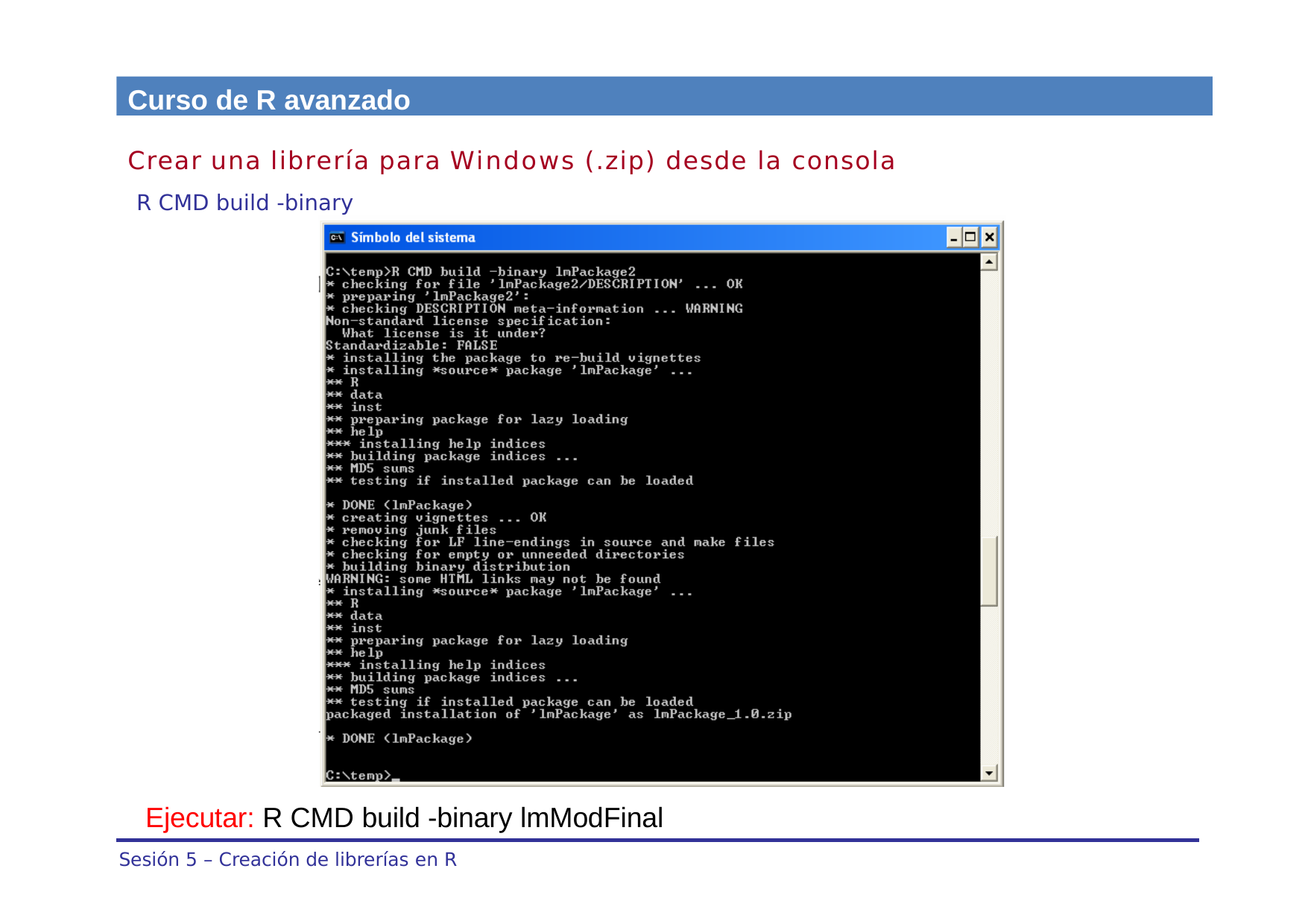

Curso de R avanzado
Crear una librería para Windows (.zip) desde la consola
R CMD build -binary

Ejecutar: R CMD build -binary lmModFinal

Sesión 5 – Creación de librerías en R